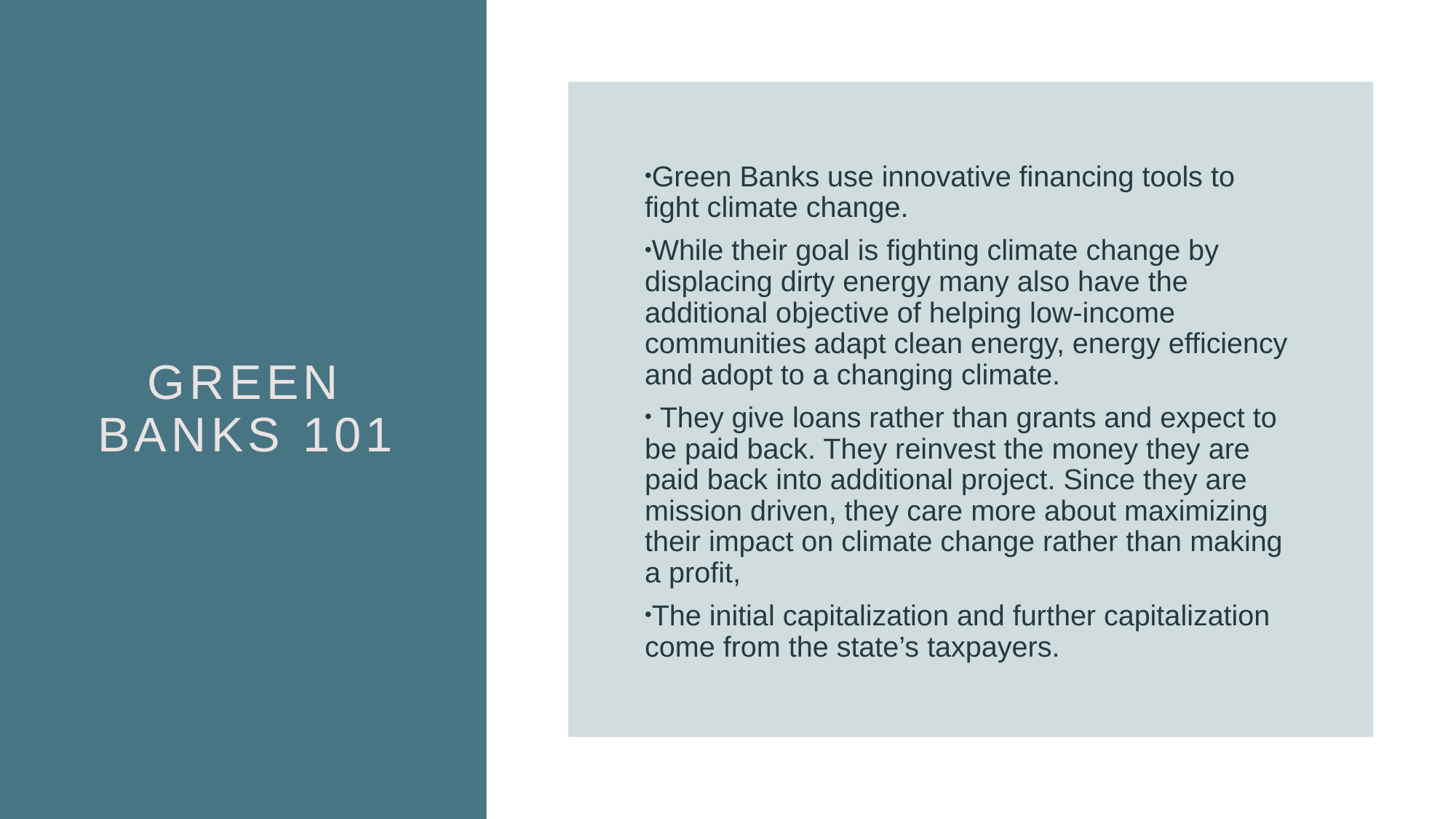

Green Banks use innovative financing tools to fight climate change.
While their goal is fighting climate change by displacing dirty energy many also have the additional objective of helping low-income communities adapt clean energy, energy efficiency and adopt to a changing climate.
 They give loans rather than grants and expect to be paid back. They reinvest the money they are paid back into additional project. Since they are mission driven, they care more about maximizing their impact on climate change rather than making a profit,
The initial capitalization and further capitalization come from the state’s taxpayers.
# Green Banks 101